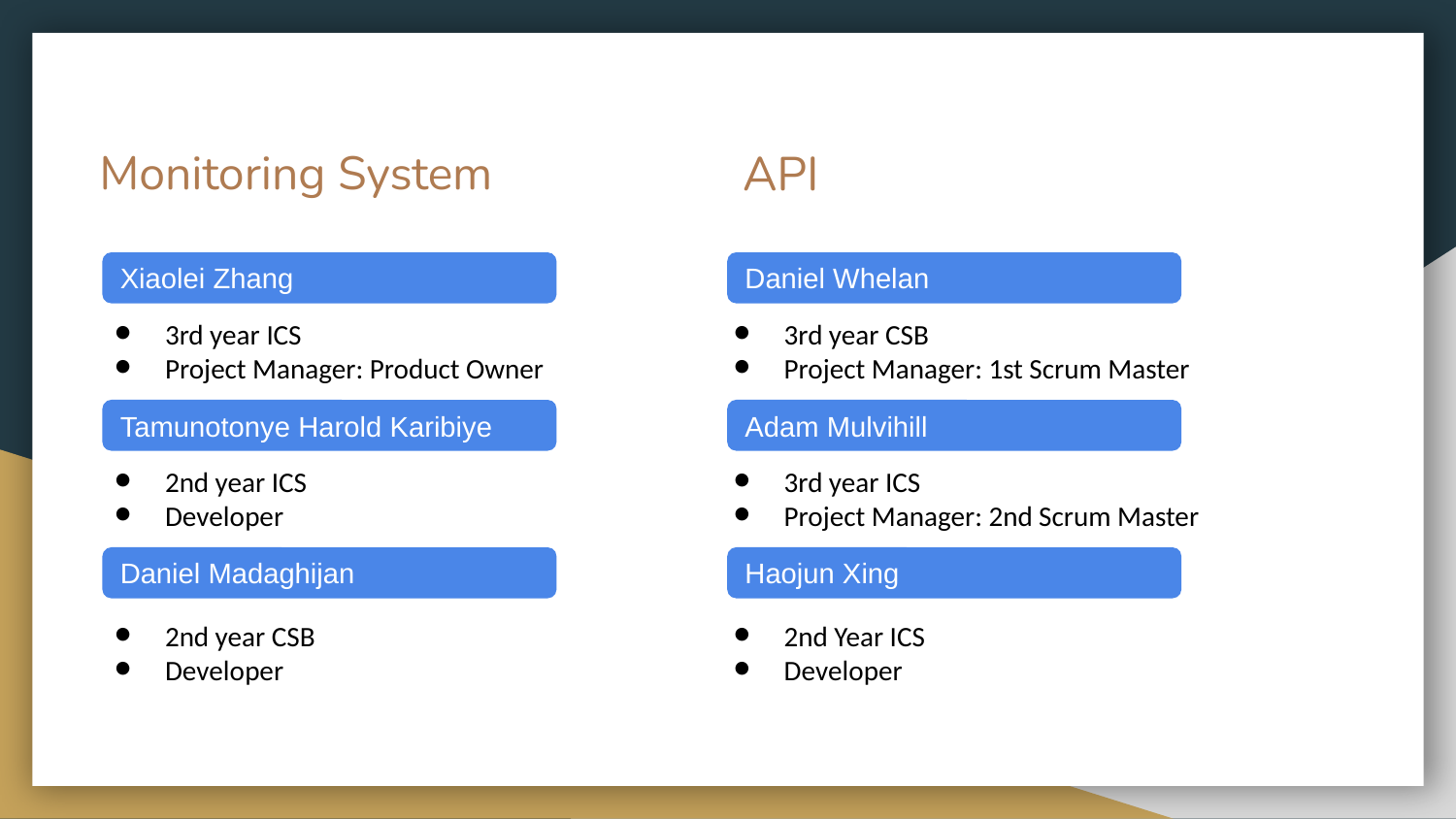

# Monitoring System
API
Xiaolei Zhang
Daniel Whelan
3rd year ICS
Project Manager: Product Owner
3rd year CSB
Project Manager: 1st Scrum Master
Tamunotonye Harold Karibiye
Adam Mulvihill
2nd year ICS
Developer
3rd year ICS
Project Manager: 2nd Scrum Master
Daniel Madaghijan
Haojun Xing
2nd year CSB
Developer
2nd Year ICS
Developer